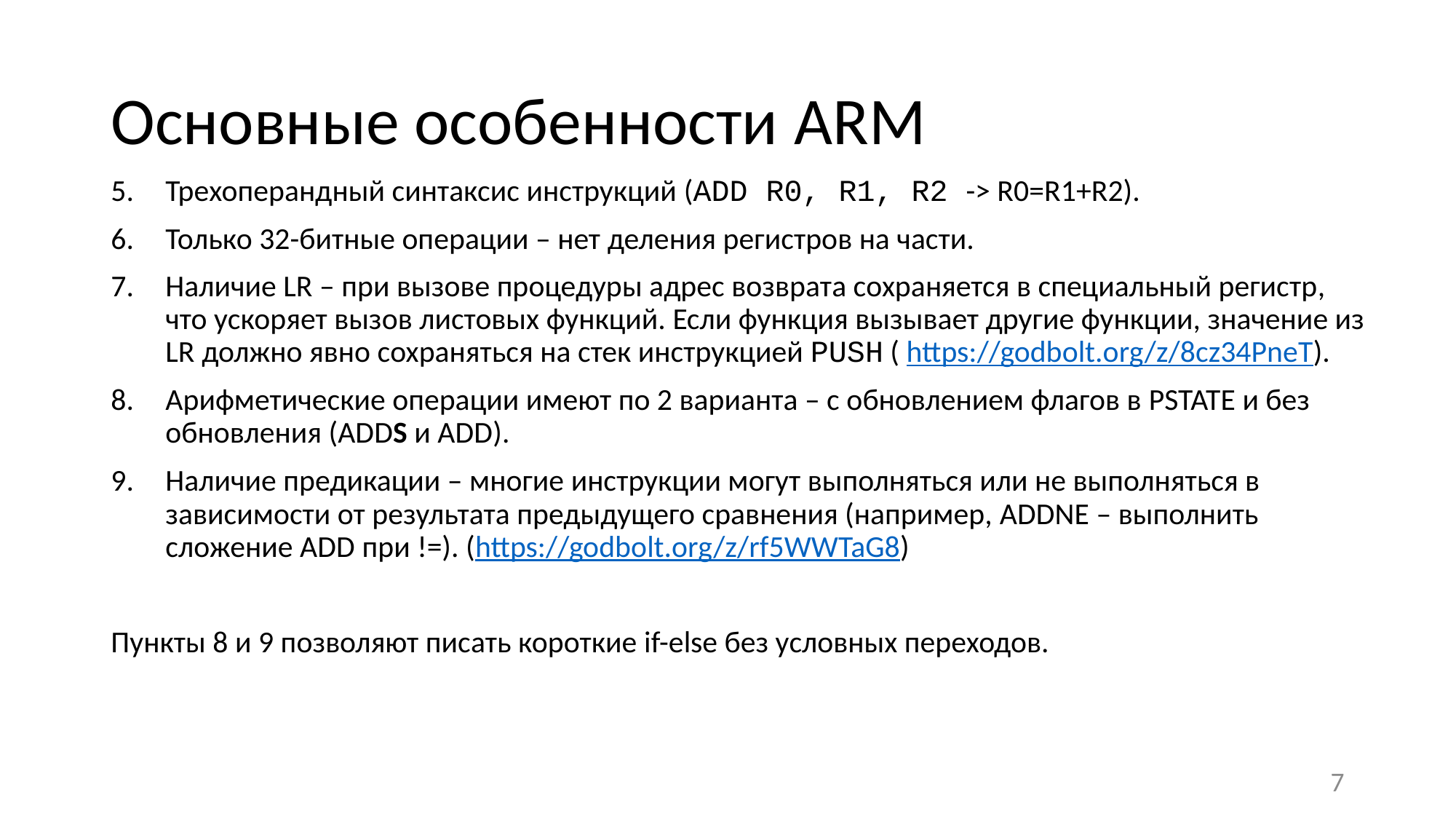

# Основные особенности ARM
Трехоперандный синтаксис инструкций (ADD R0, R1, R2 -> R0=R1+R2).
Только 32-битные операции – нет деления регистров на части.
Наличие LR – при вызове процедуры адрес возврата сохраняется в специальный регистр, что ускоряет вызов листовых функций. Если функция вызывает другие функции, значение из LR должно явно сохраняться на стек инструкцией PUSH ( https://godbolt.org/z/8cz34PneT).
Арифметические операции имеют по 2 варианта – с обновлением флагов в PSTATE и без обновления (ADDS и ADD).
Наличие предикации – многие инструкции могут выполняться или не выполняться в зависимости от результата предыдущего сравнения (например, ADDNE – выполнить сложение ADD при !=). (https://godbolt.org/z/rf5WWTaG8)

Пункты 8 и 9 позволяют писать короткие if-else без условных переходов.

7